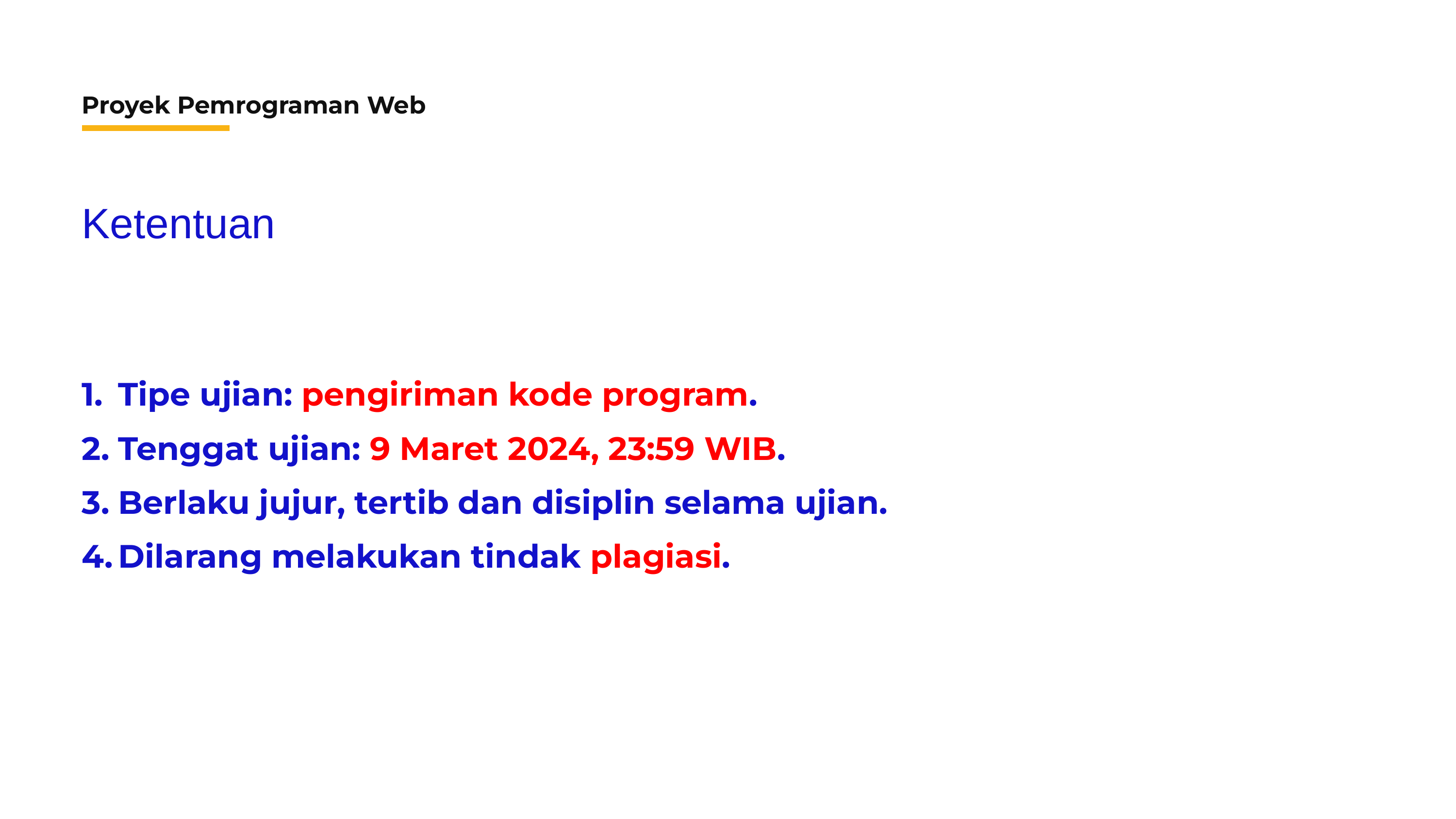

Proyek Pemrograman Web

Ketentuan
Tipe ujian: pengiriman kode program.
Tenggat ujian: 9 Maret 2024, 23:59 WIB.
Berlaku jujur, tertib dan disiplin selama ujian.
Dilarang melakukan tindak plagiasi.